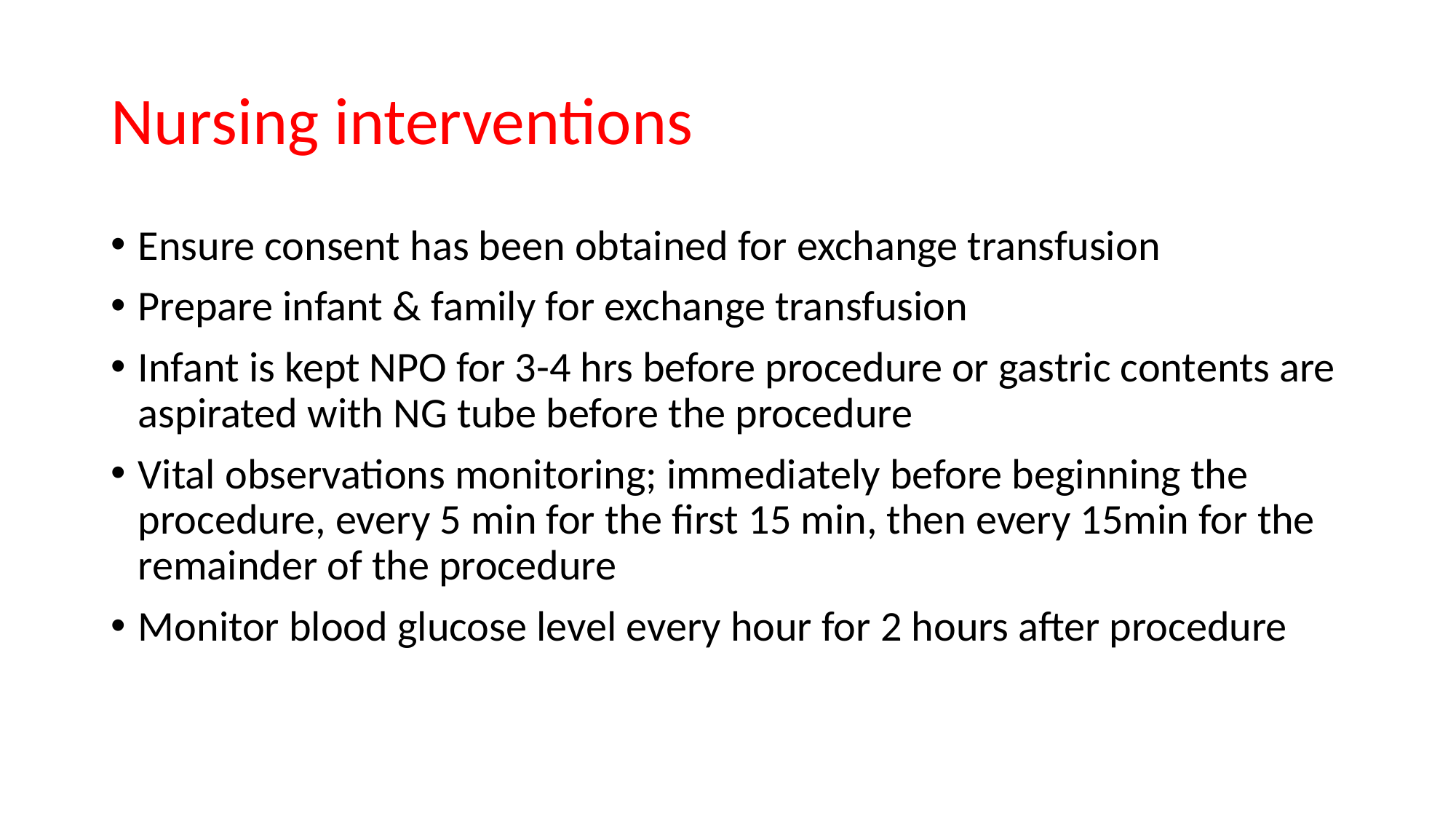

# Nursing interventions
Ensure consent has been obtained for exchange transfusion
Prepare infant & family for exchange transfusion
Infant is kept NPO for 3-4 hrs before procedure or gastric contents are aspirated with NG tube before the procedure
Vital observations monitoring; immediately before beginning the procedure, every 5 min for the first 15 min, then every 15min for the remainder of the procedure
Monitor blood glucose level every hour for 2 hours after procedure